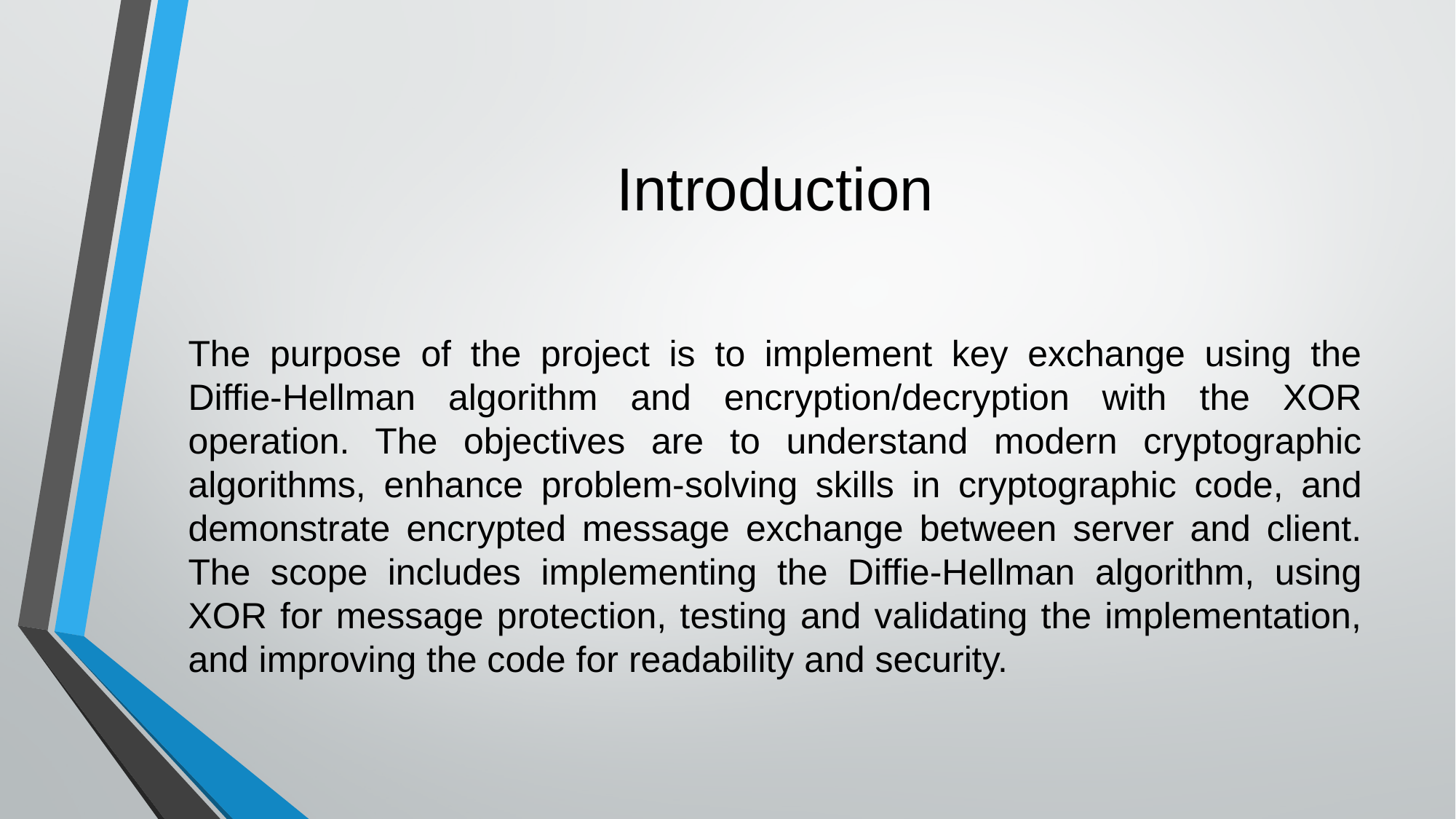

# Introduction
The purpose of the project is to implement key exchange using the Diffie-Hellman algorithm and encryption/decryption with the XOR operation. The objectives are to understand modern cryptographic algorithms, enhance problem-solving skills in cryptographic code, and demonstrate encrypted message exchange between server and client. The scope includes implementing the Diffie-Hellman algorithm, using XOR for message protection, testing and validating the implementation, and improving the code for readability and security.